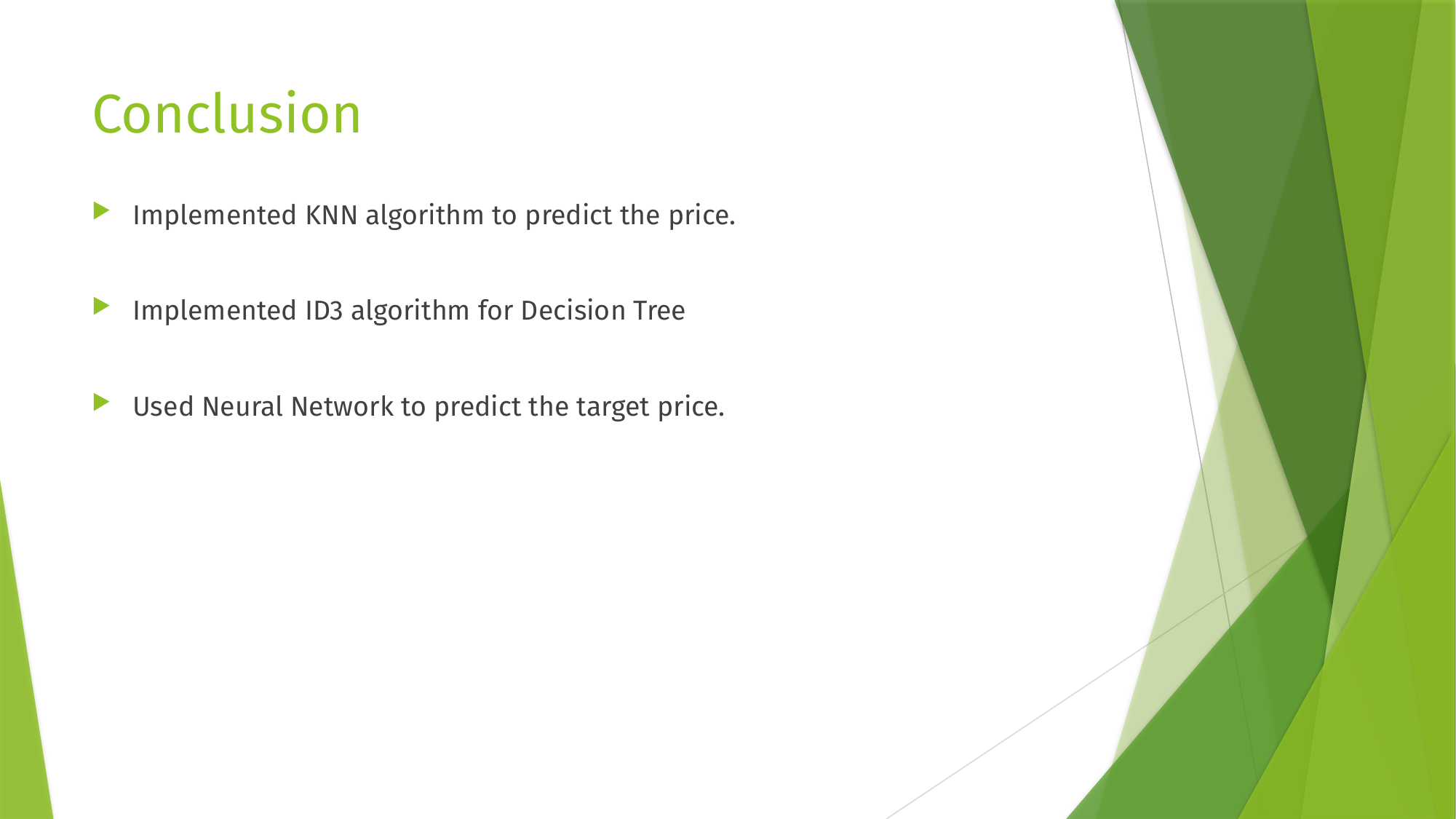

# Conclusion
Implemented KNN algorithm to predict the price.

Implemented ID3 algorithm for Decision Tree

Used Neural Network to predict the target price.